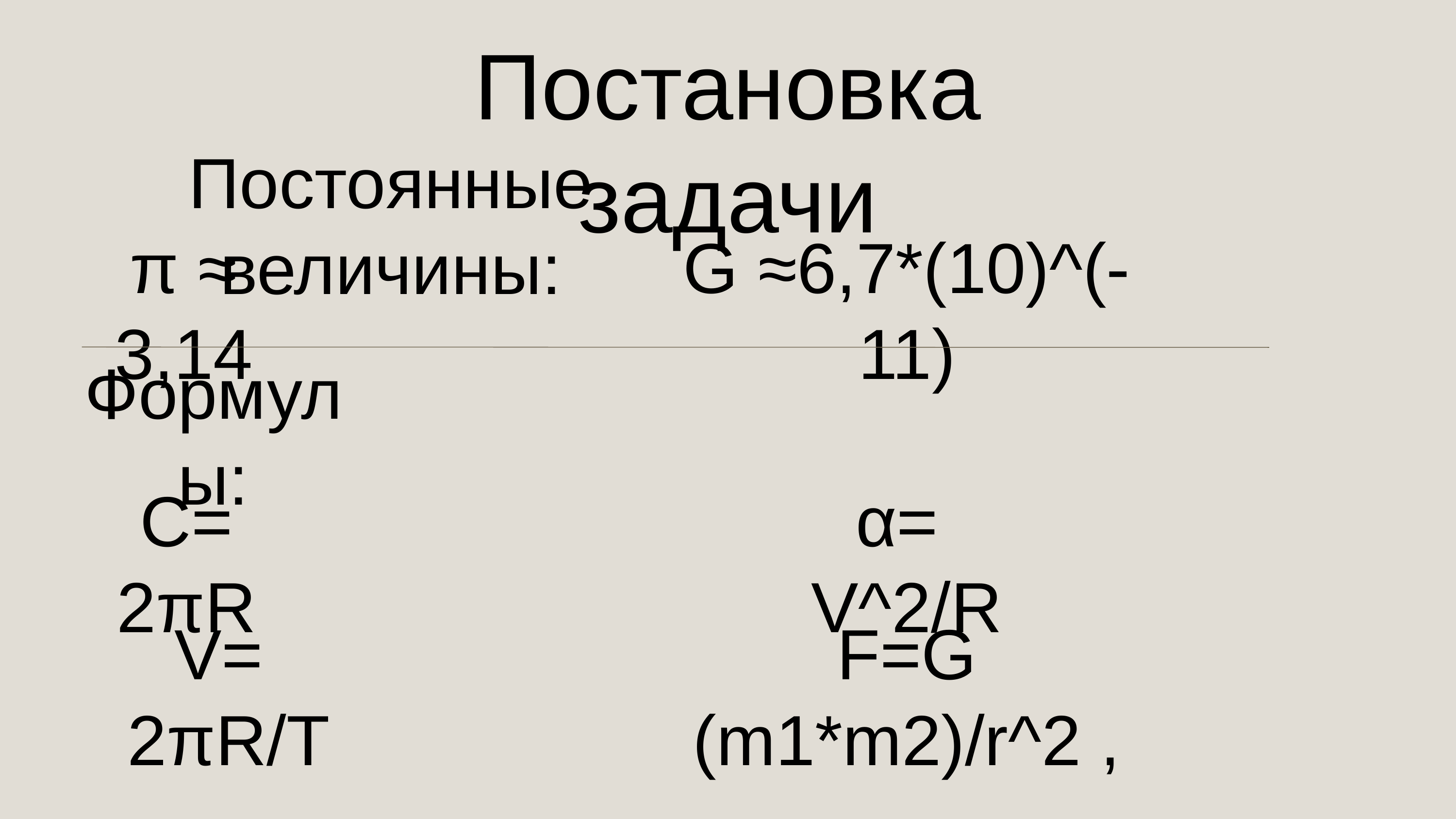

Постановка задачи
Постоянные величины:
π ≈ 3,14
G ≈6,7*(10)^(-11)

Формулы:
C= 2πR
α=  V^2/R
V=  2πR/T
F=G (m1*m2)/r^2 ,